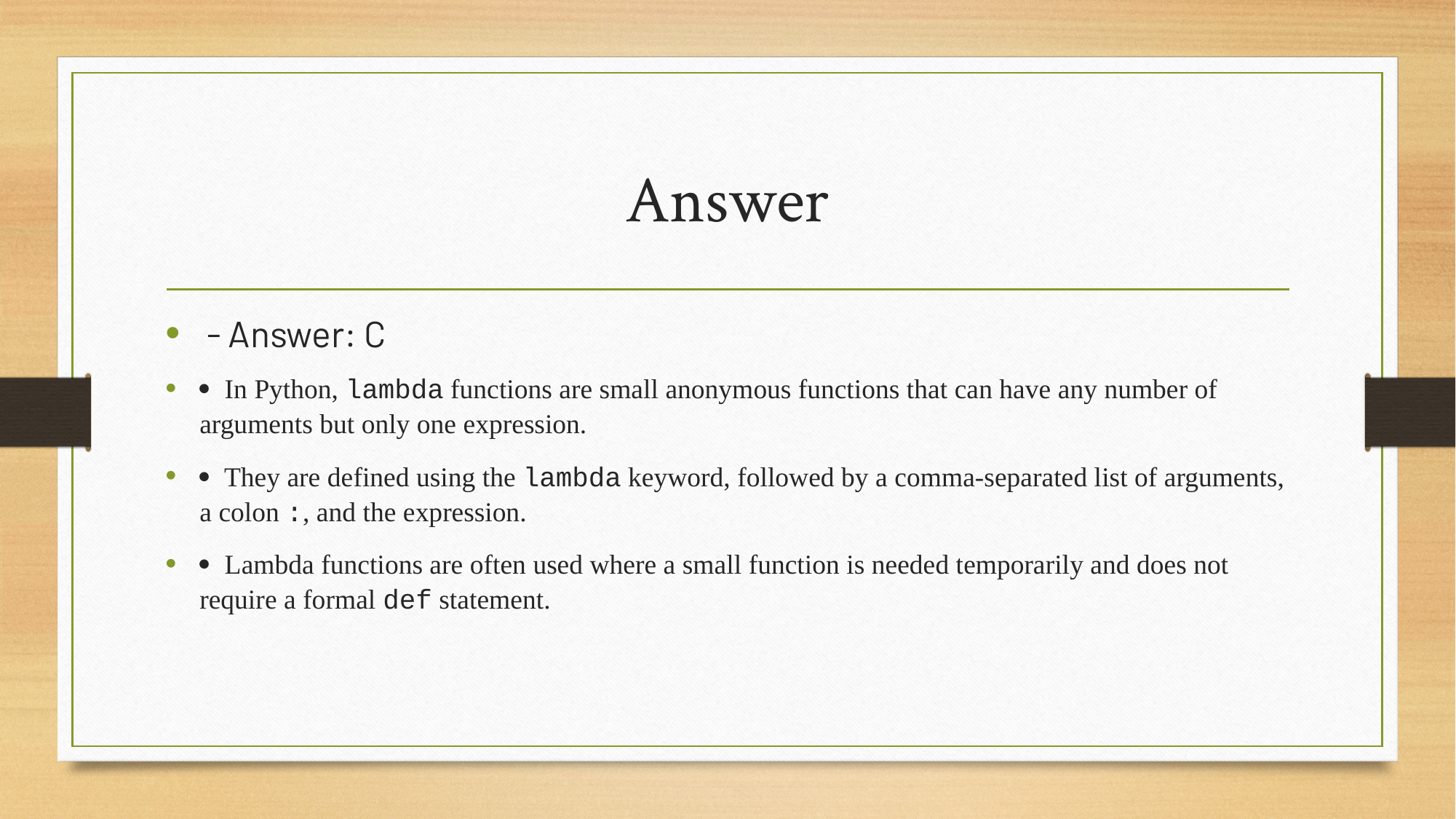

# Answer
 - Answer: C
•  In Python, lambda functions are small anonymous functions that can have any number of arguments but only one expression.
•  They are defined using the lambda keyword, followed by a comma-separated list of arguments, a colon :, and the expression.
•  Lambda functions are often used where a small function is needed temporarily and does not require a formal def statement.